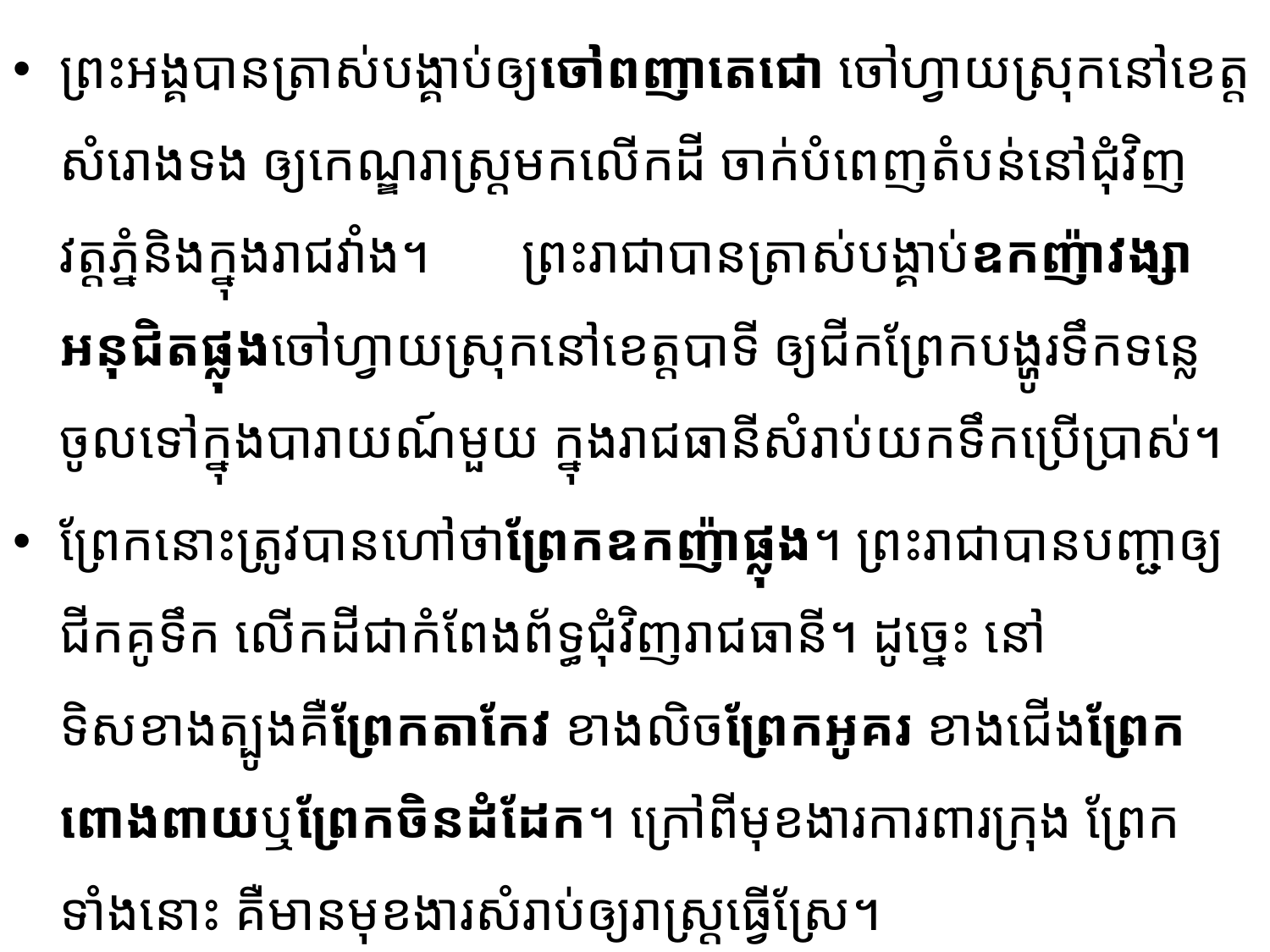

ព្រះអង្គបានត្រាស់បង្គាប់ឲ្យចៅពញាតេជោ ចៅហ្វាយស្រុកនៅខេត្តសំរោងទង ឲ្យកេណ្ឌរាស្រ្ត​មកលើក​ដី ចាក់បំពេញតំបន់នៅជុំវិញវត្តភ្នំនិងក្នុងរាជវាំង។	ព្រះរាជាបានត្រាស់បង្គាប់ឧកញ៉ាវង្សាអនុជិតផ្លុងចៅ​ហ្វាយ​ស្រុក​​នៅខេត្តបាទី ឲ្យជីកព្រែកបង្ហូរទឹកទន្លេចូលទៅក្នុងបារាយណ៍មួយ ក្នុង​រាជ​ធានី​សំរាប់យកទឹក​ប្រើប្រាស់​។
ព្រែកនោះត្រូវបានហៅថាព្រែកឧកញ៉ាផ្លុង។ ព្រះរាជាបានបញ្ជាឲ្យជីកគូទឹក លើក​ដី​ជា​​​កំពែងព័ទ្ធជុំវិញរាជធានី។ ដូច្នេះ នៅទិសខាងត្បូងគឺព្រែកតាកែវ ខាងលិចព្រែកអូគរ ខាងជើងព្រែកពោងពាយឬព្រែកចិនដំដែក។ ក្រៅពីមុខងារការពារក្រុង ព្រែកទាំងនោះ គឺមានមុខងារសំរាប់ឲ្យរាស្រ្តធ្វើស្រែ។